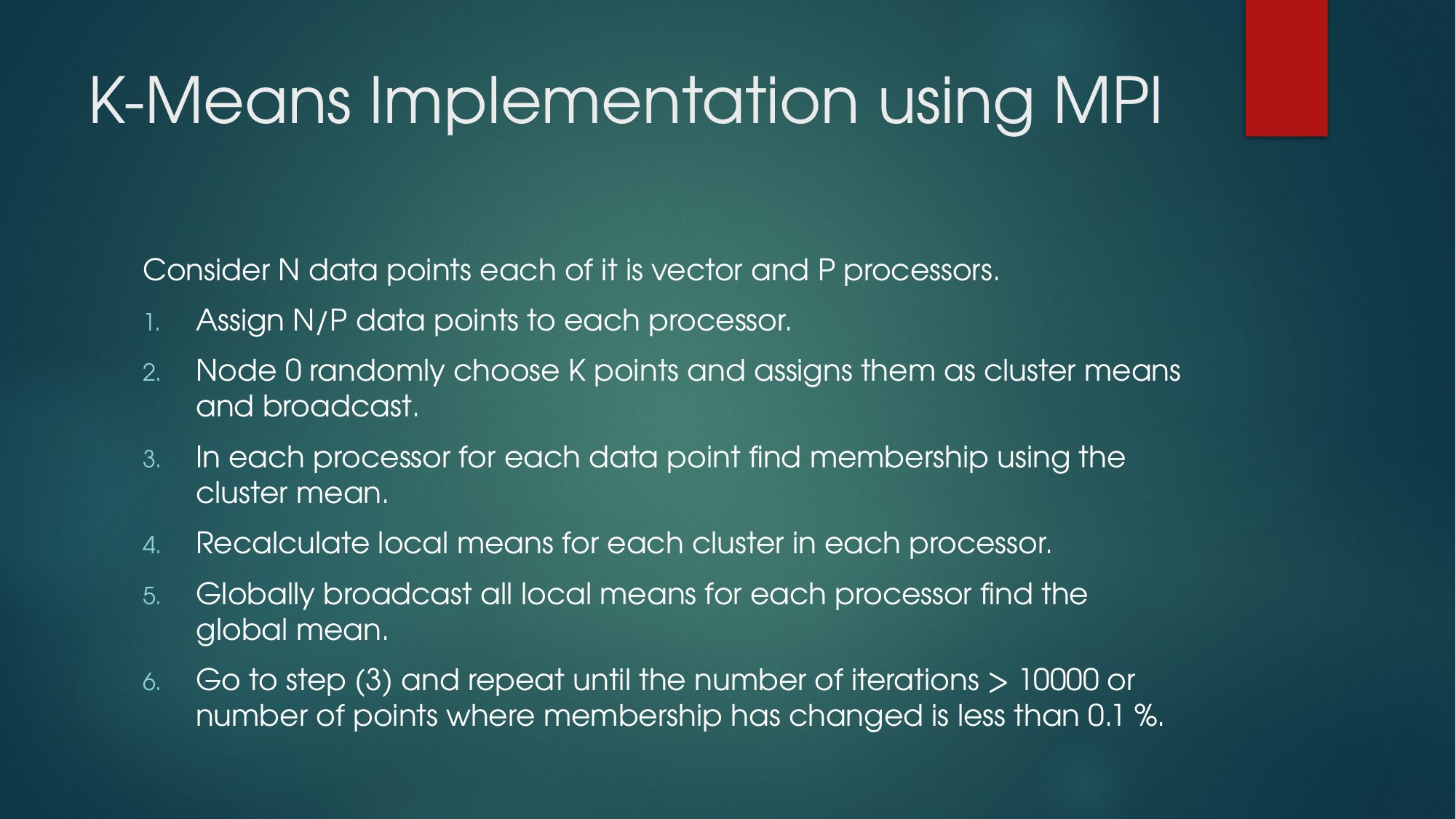

# K-Means Implementation using MPI
Consider N data points each of it is vector and P processors.
Assign N/P data points to each processor.
Node 0 randomly choose K points and assigns them as cluster means and broadcast.
In each processor for each data point find membership using the cluster mean.
Recalculate local means for each cluster in each processor.
Globally broadcast all local means for each processor find the global mean.
Go to step (3) and repeat until the number of iterations > 10000 or number of points where membership has changed is less than 0.1 %.